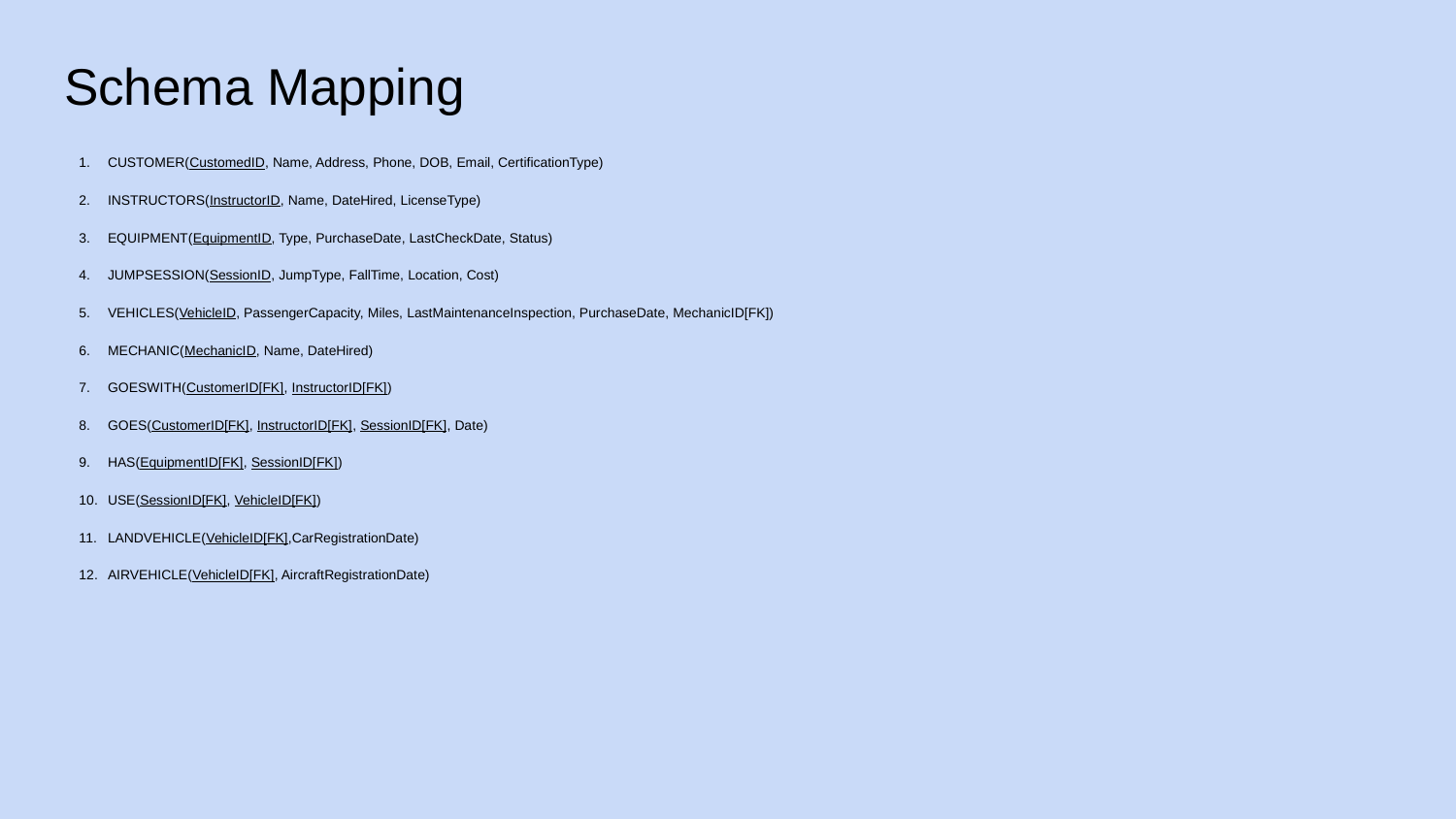

# Schema Mapping

CUSTOMER(CustomedID, Name, Address, Phone, DOB, Email, CertificationType)

INSTRUCTORS(InstructorID, Name, DateHired, LicenseType)

EQUIPMENT(EquipmentID, Type, PurchaseDate, LastCheckDate, Status)

JUMPSESSION(SessionID, JumpType, FallTime, Location, Cost)

VEHICLES(VehicleID, PassengerCapacity, Miles, LastMaintenanceInspection, PurchaseDate, MechanicID[FK])

MECHANIC(MechanicID, Name, DateHired)

GOESWITH(CustomerID[FK], InstructorID[FK])

GOES(CustomerID[FK], InstructorID[FK], SessionID[FK], Date)

HAS(EquipmentID[FK], SessionID[FK])

USE(SessionID[FK], VehicleID[FK])

LANDVEHICLE(VehicleID[FK],CarRegistrationDate)

AIRVEHICLE(VehicleID[FK], AircraftRegistrationDate)